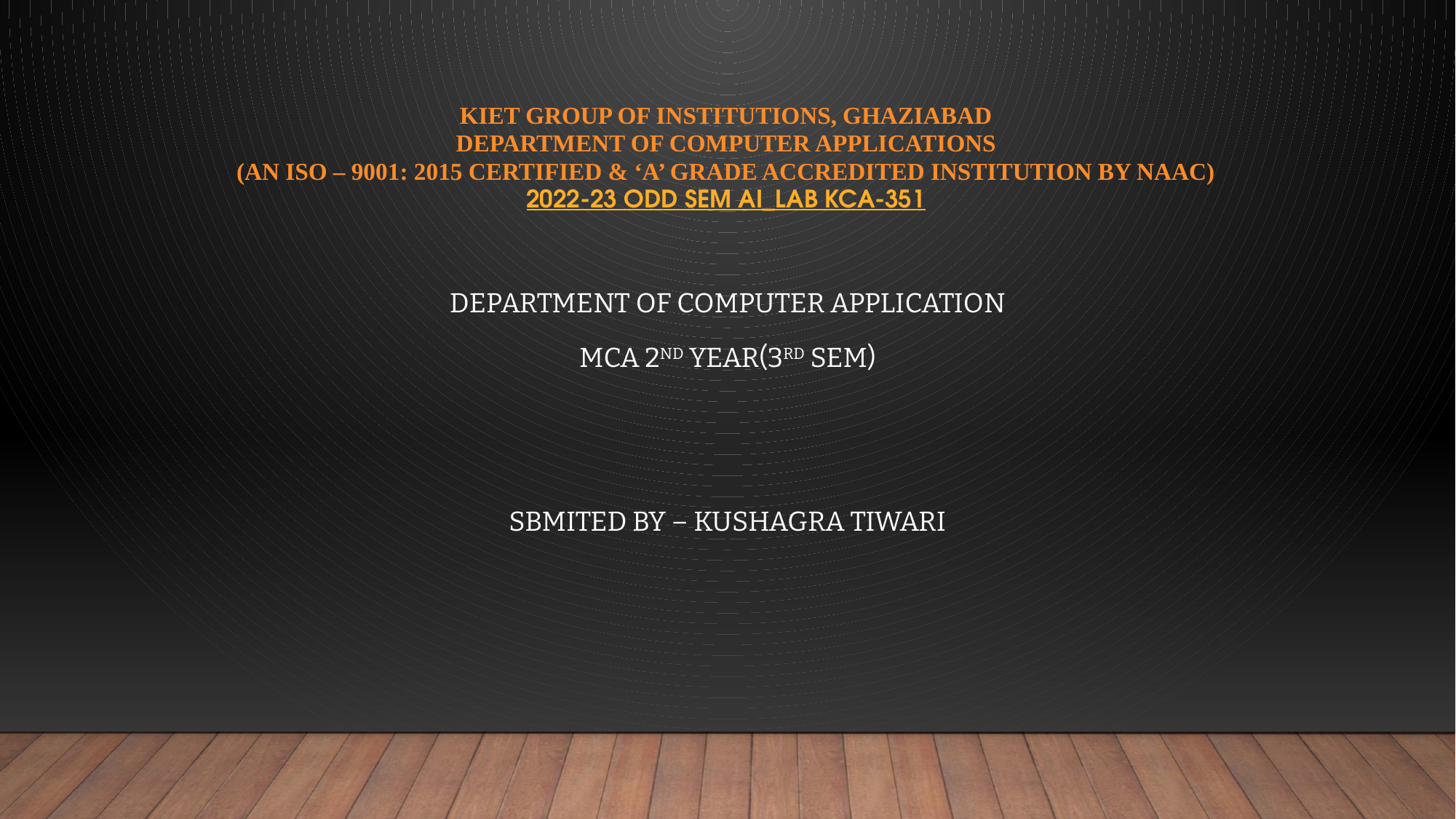

# KIET Group of Institutions, Ghaziabad Department of Computer Applications (An ISO – 9001: 2015 Certified & ‘A’ Grade accredited Institution by NAAC) 2022-23 ODD SEM AI_LAB KCA-351

Department Of Computer Application
MCA 2nd Year(3rd sem)

Sbmited by – Kushagra tiwari